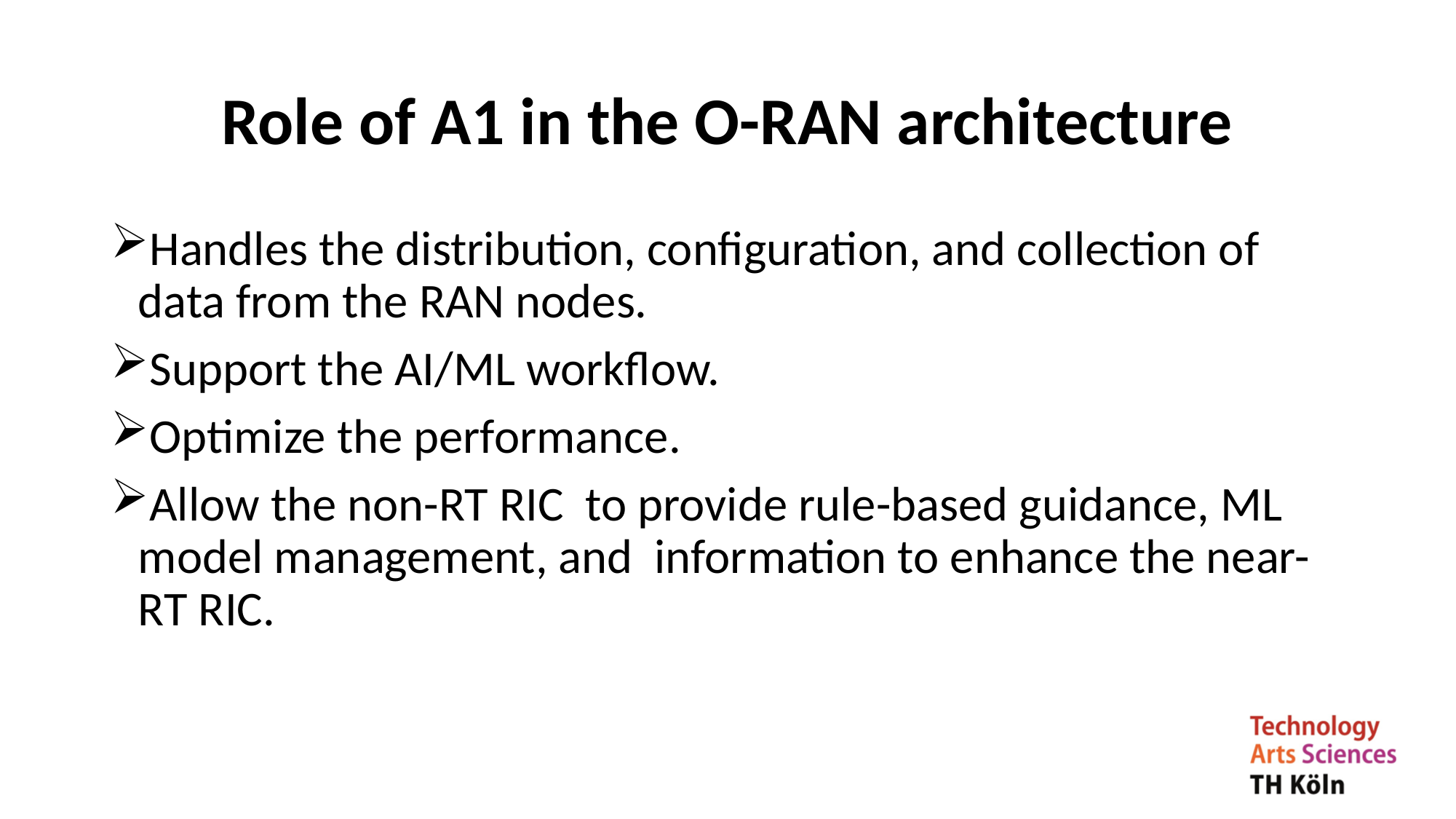

# Role of A1 in the O-RAN architecture
Handles the distribution, configuration, and collection of data from the RAN nodes.
Support the AI/ML workflow.
Optimize the performance.
Allow the non-RT RIC  to provide rule-based guidance, ML model management, and  information to enhance the near-RT RIC.